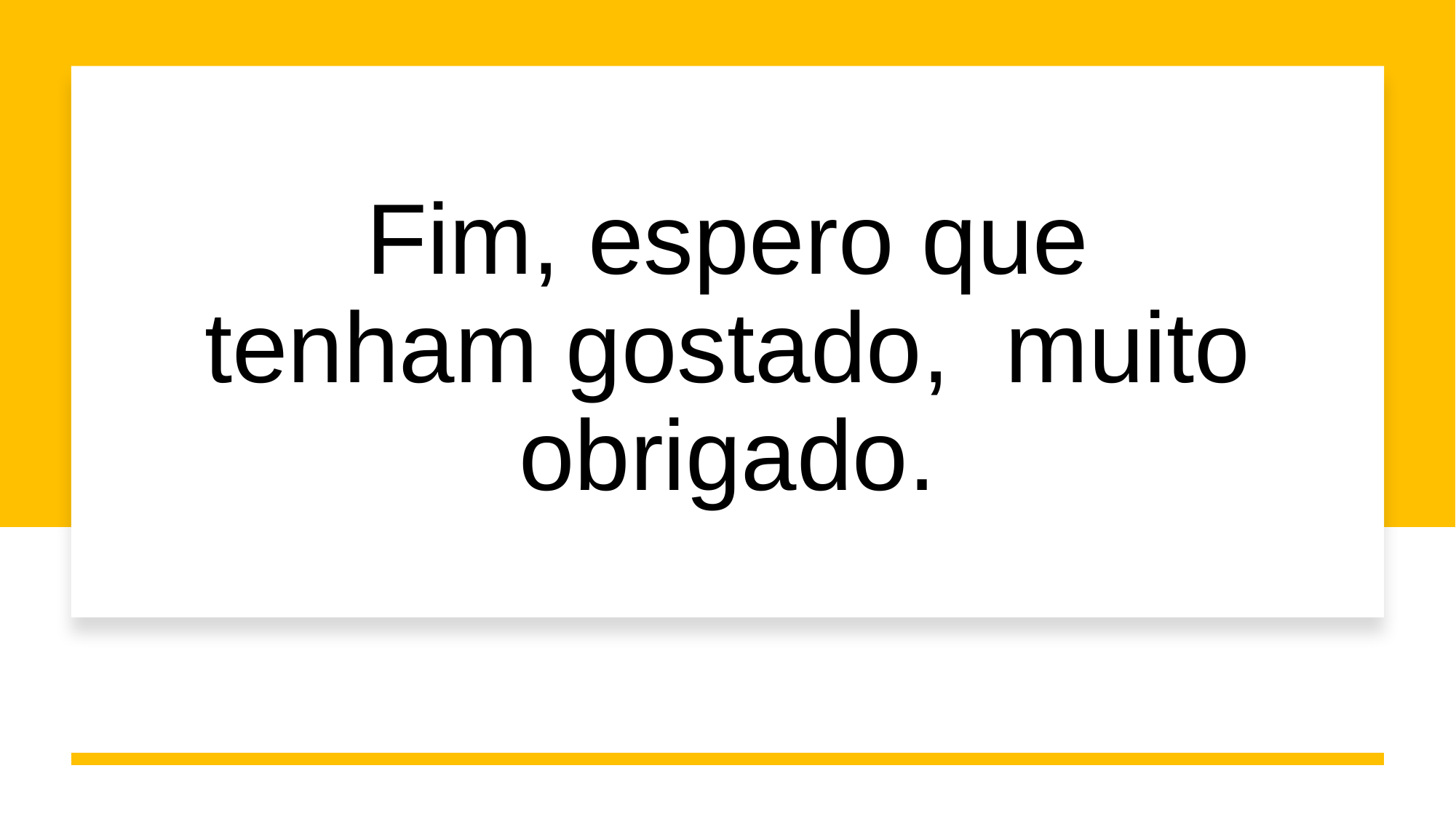

# Fim, espero que tenham gostado,  muito obrigado.